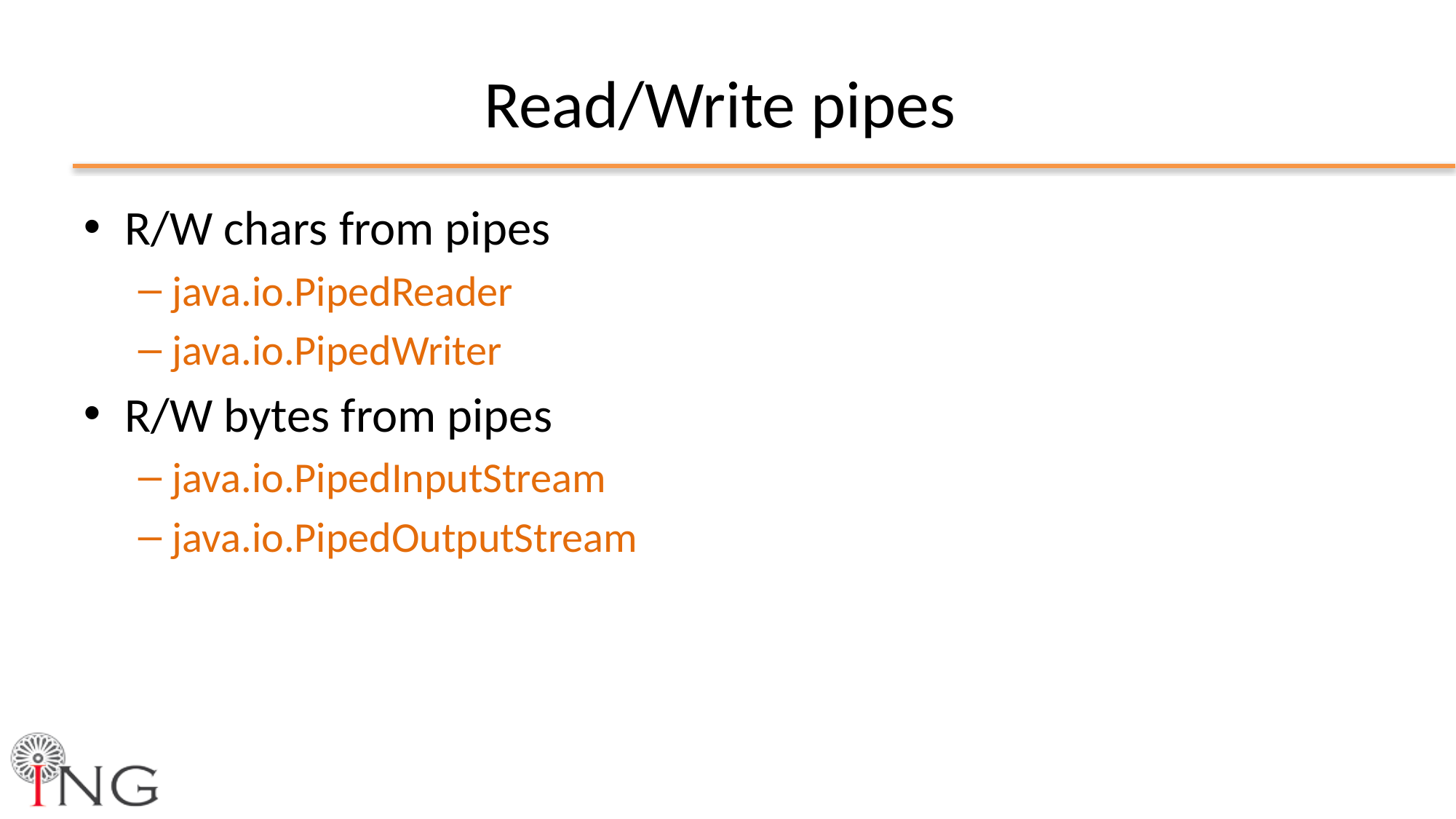

# Read/Write pipes
R/W chars from pipes
java.io.PipedReader
java.io.PipedWriter
R/W bytes from pipes
java.io.PipedInputStream
java.io.PipedOutputStream